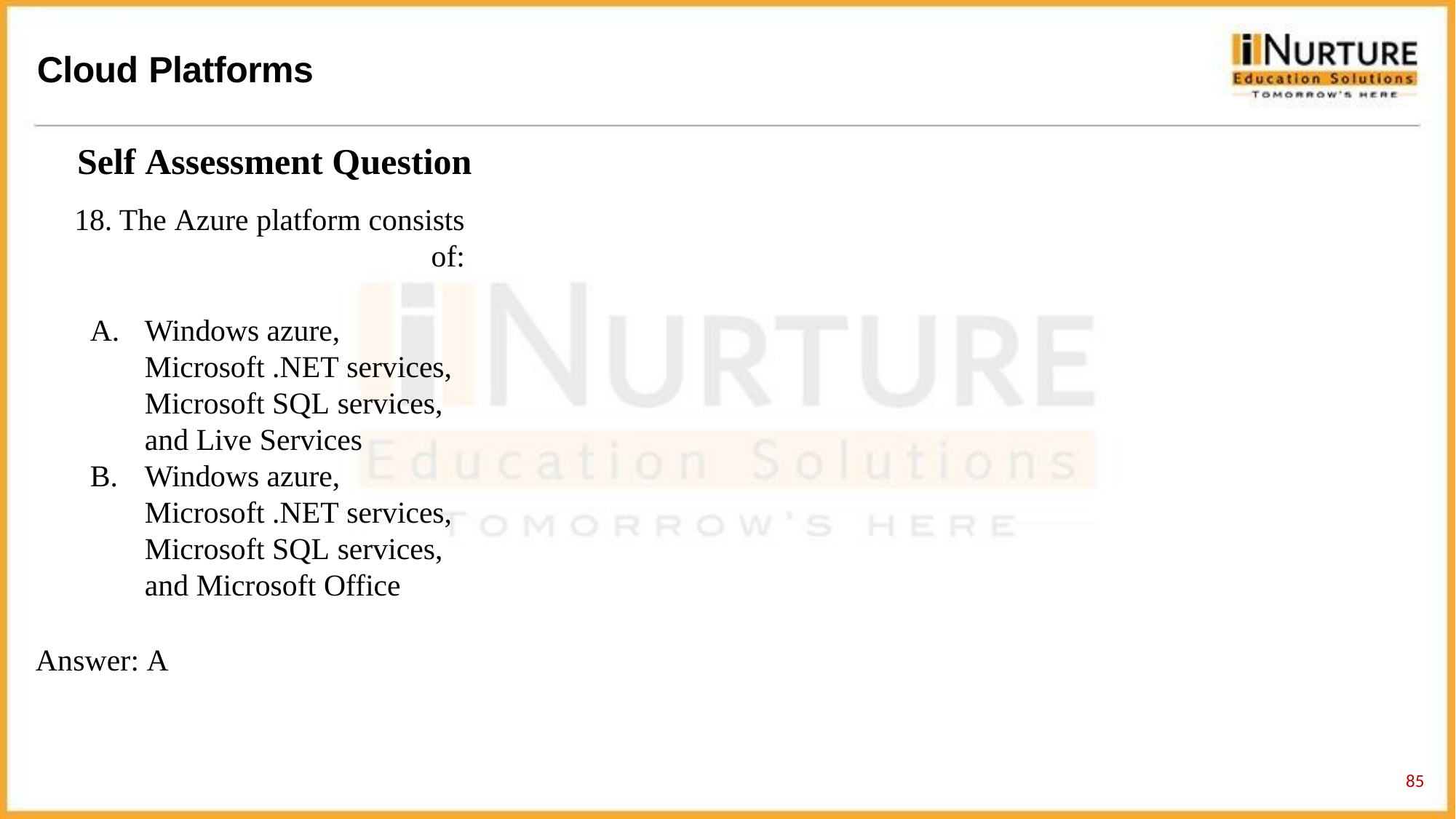

# Cloud Platforms
Self Assessment Question
The Azure platform consists of:

Windows azure, Microsoft .NET services, Microsoft SQL services, and Live Services
Windows azure, Microsoft .NET services, Microsoft SQL services, and Microsoft Office

Answer: A
85